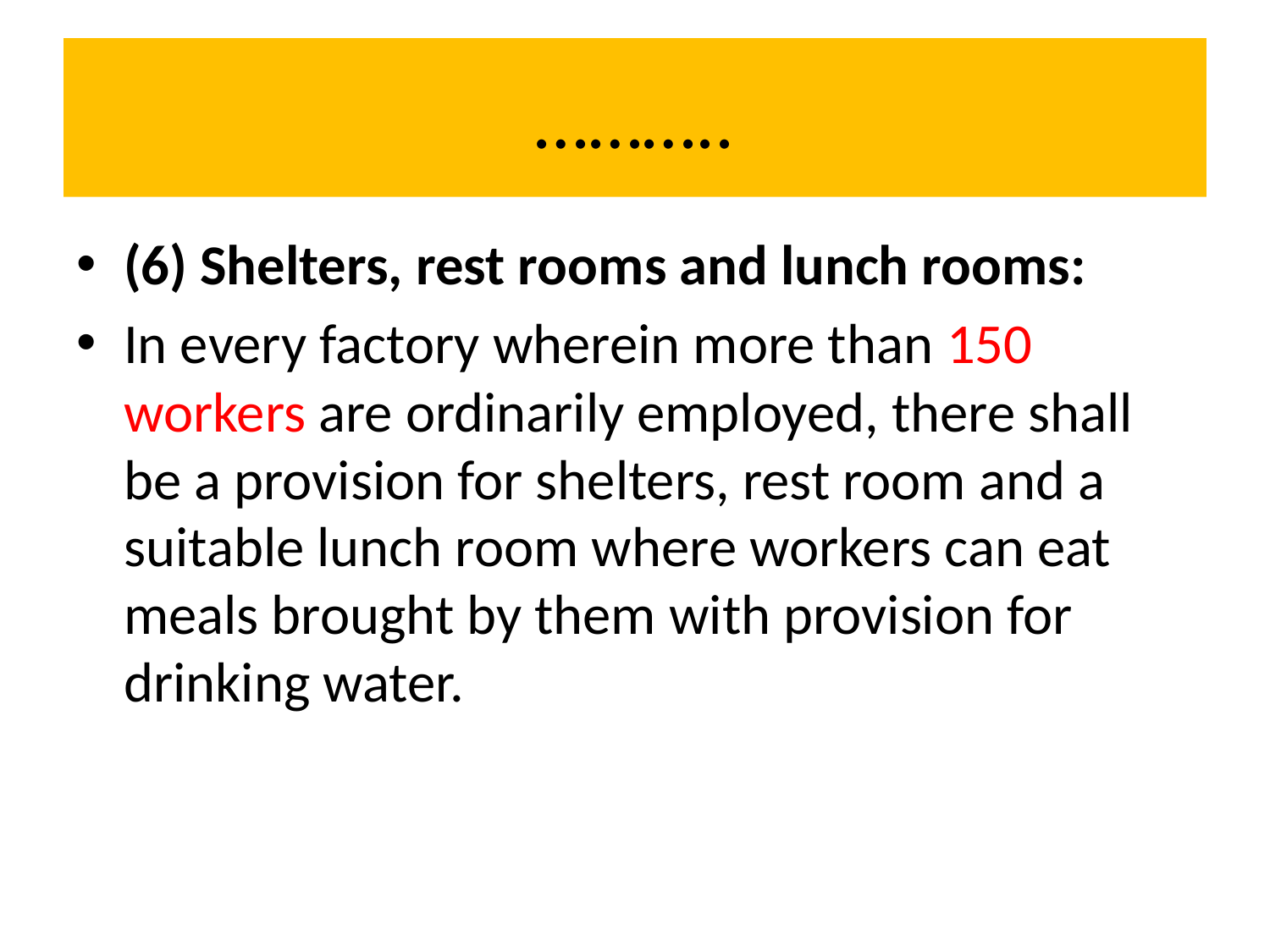

# ………..
(6) Shelters, rest rooms and lunch rooms:
In every factory wherein more than 150 workers are ordinarily employed, there shall be a provision for shelters, rest room and a suitable lunch room where workers can eat meals brought by them with provision for drinking water.